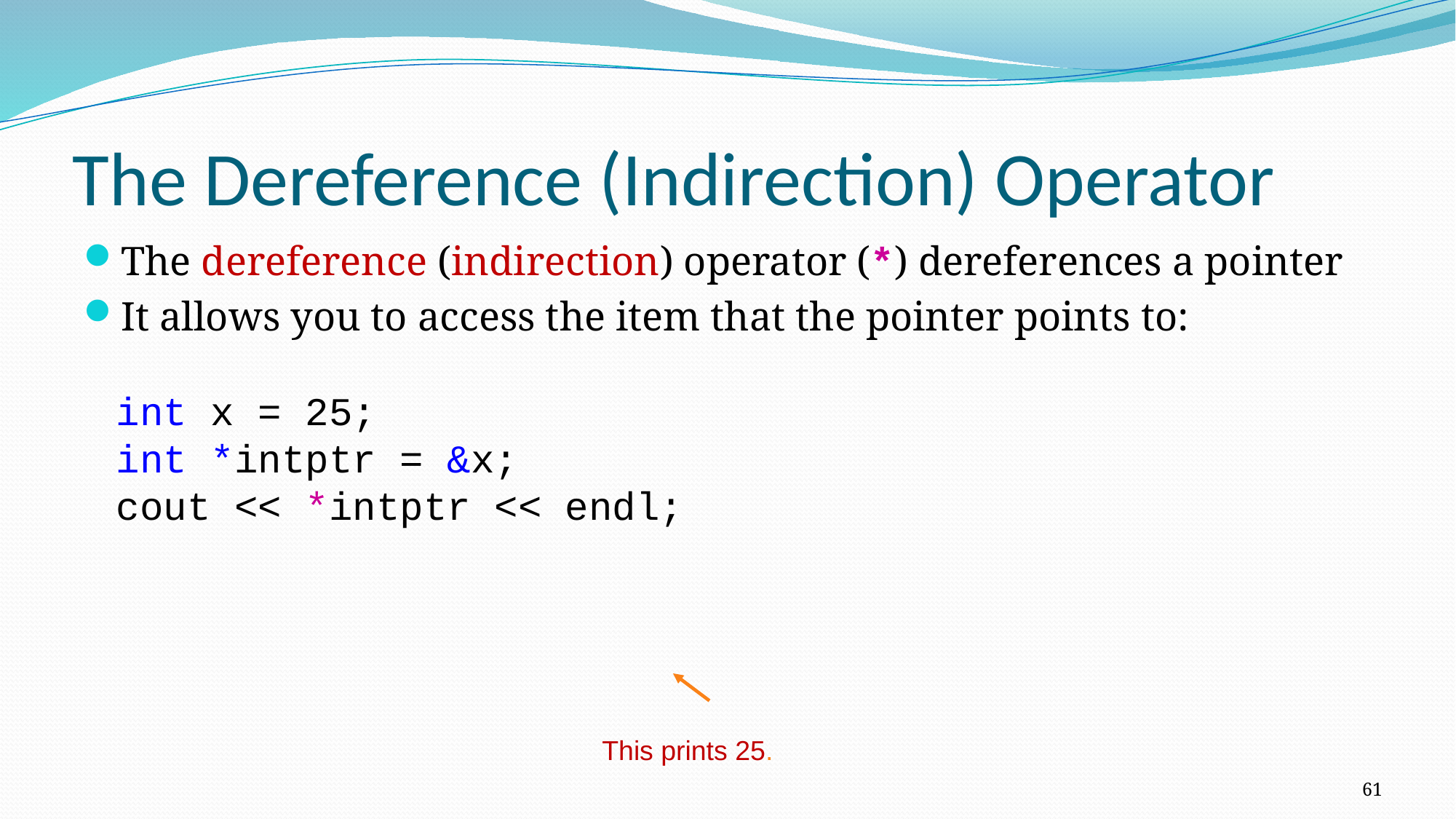

# The Dereference (Indirection) Operator
The dereference (indirection) operator (*) dereferences a pointer
It allows you to access the item that the pointer points to:
int x = 25;
int *intptr = &x;
cout << *intptr << endl;

This prints 25.
61